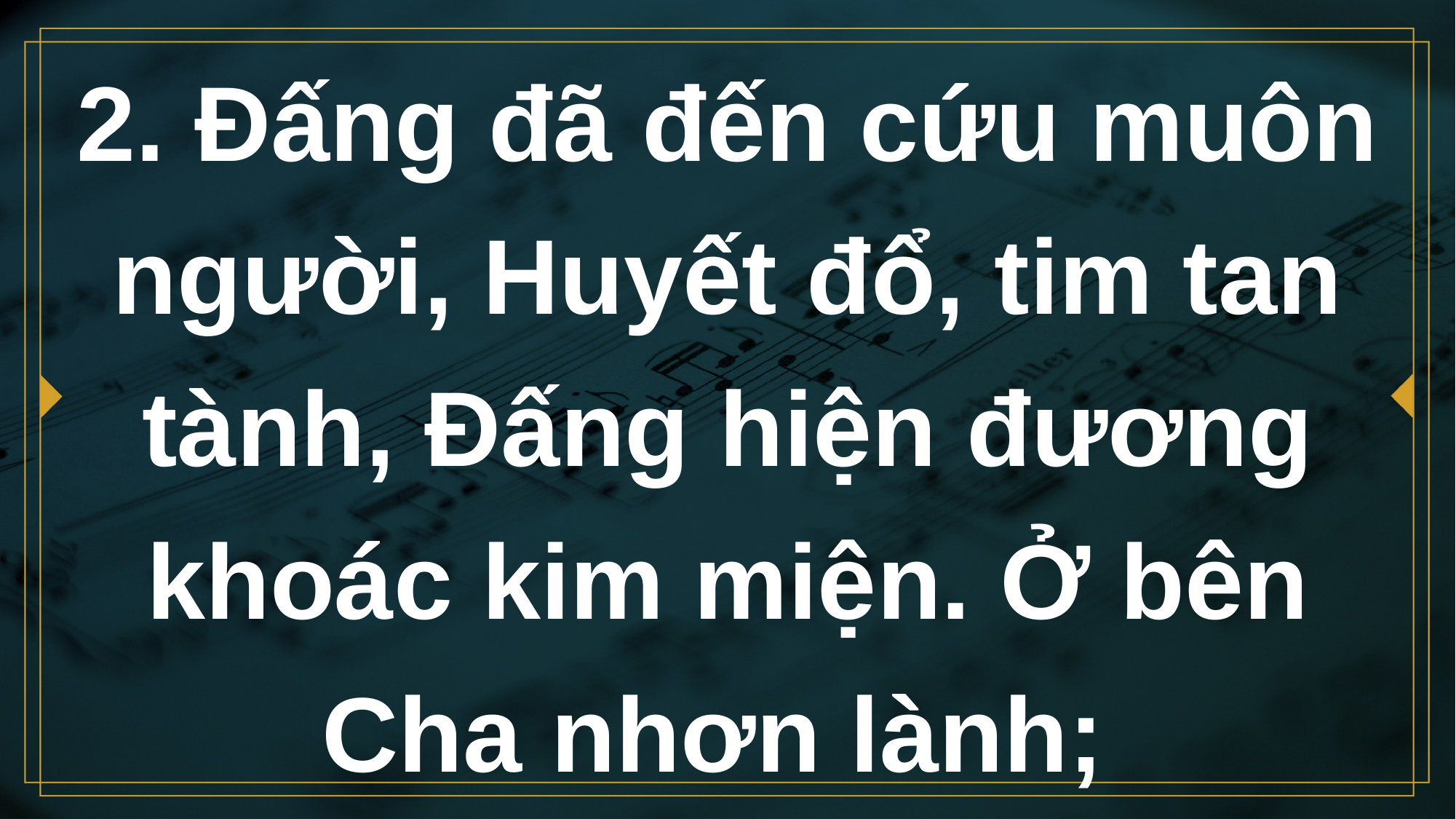

# 2. Đấng đã đến cứu muôn người, Huyết đổ, tim tan tành, Đấng hiện đương khoác kim miện. Ở bên Cha nhơn lành;